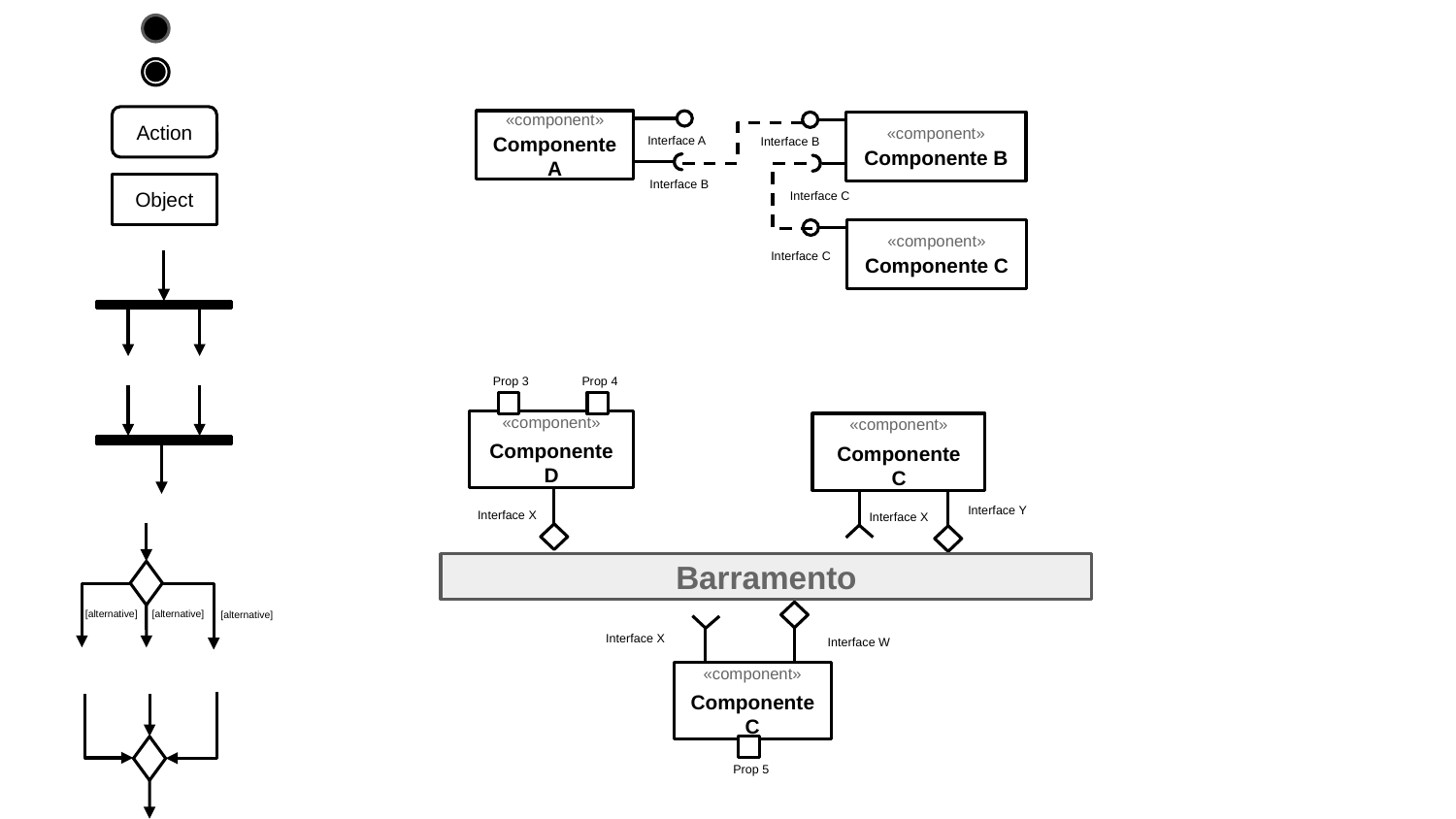

Action
«component»

Componente A

«component»

Componente B

Interface A
Interface B

Interface B
Object
Interface C
«component»

Componente C

Interface C

Prop 3
Prop 4

«component»

Componente D
«component»

Componente C

Interface Y
Interface X
Interface X

Barramento

[alternative]
[alternative]
[alternative]

Interface X
Interface W
«component»

Componente C

Prop 5